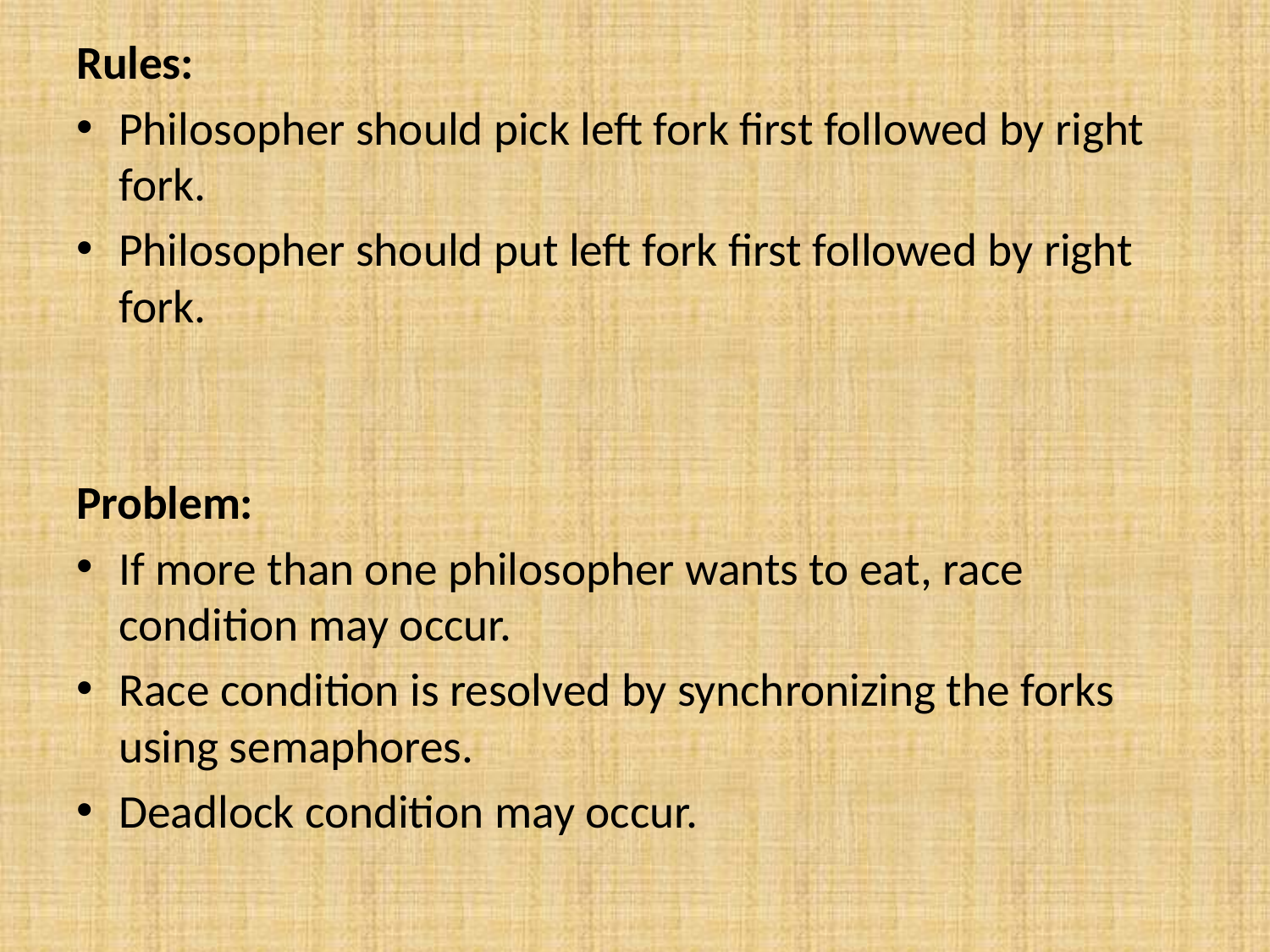

Rules:
Philosopher should pick left fork first followed by right fork.
Philosopher should put left fork first followed by right fork.

Problem:
If more than one philosopher wants to eat, race condition may occur.
Race condition is resolved by synchronizing the forks using semaphores.
Deadlock condition may occur.